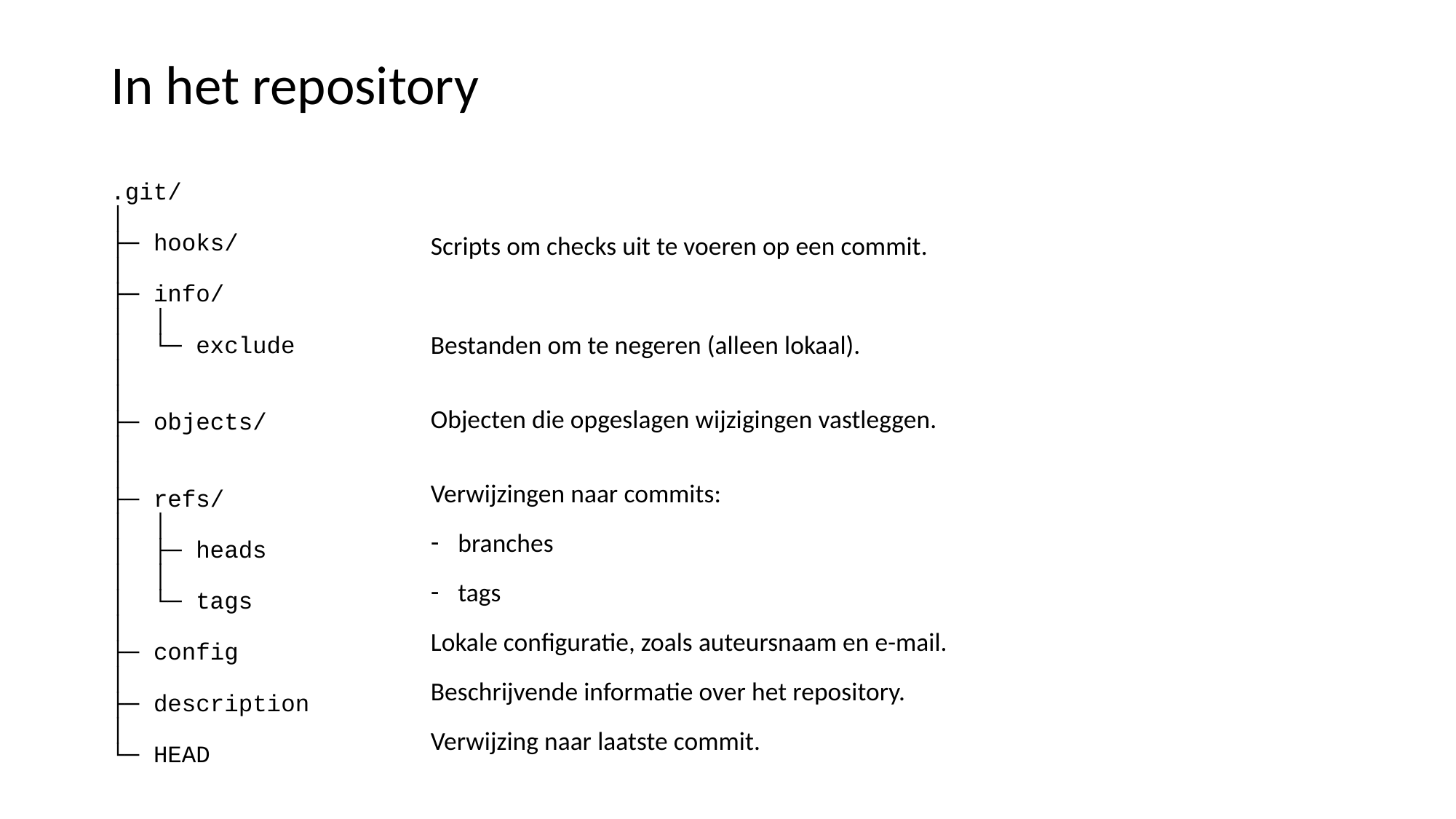

# In het repository
.git/
│
├─ hooks/
│
├─ info/
│  │
│  └─ exclude
│
│
├─ objects/
│
│
├─ refs/
│  │
│  ├─ heads
│  │
│  └─ tags
│
├─ config
│
├─ description
│
└─ HEAD

Scripts om checks uit te voeren op een commit.

Bestanden om te negeren (alleen lokaal).

Objecten die opgeslagen wijzigingen vastleggen.

Verwijzingen naar commits:

branches

tags

Lokale configuratie, zoals auteursnaam en e-mail.

Beschrijvende informatie over het repository.

Verwijzing naar laatste commit.